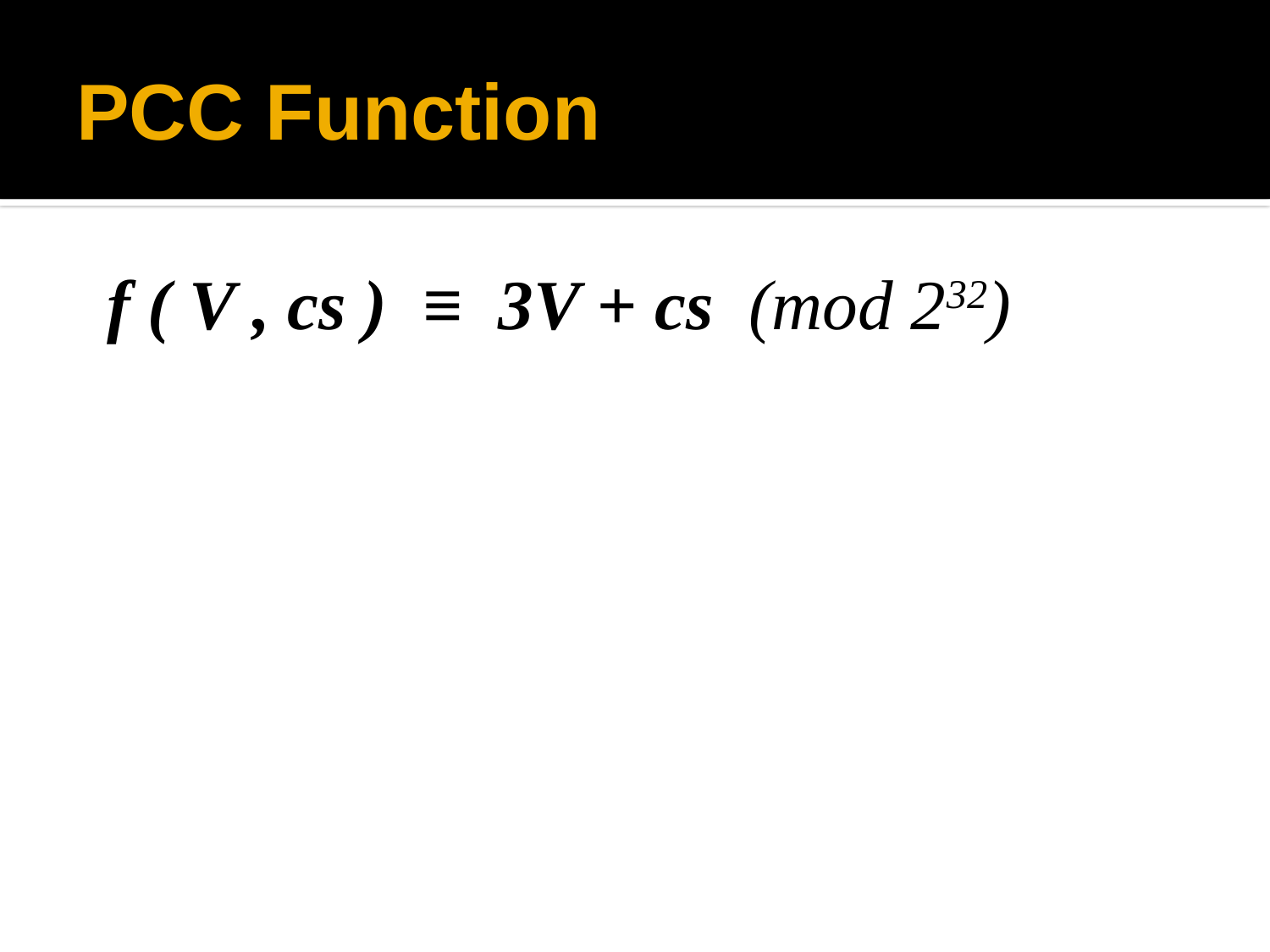

# PCC Function
 f ( V , cs )  ≡  3V + cs  (mod 232)